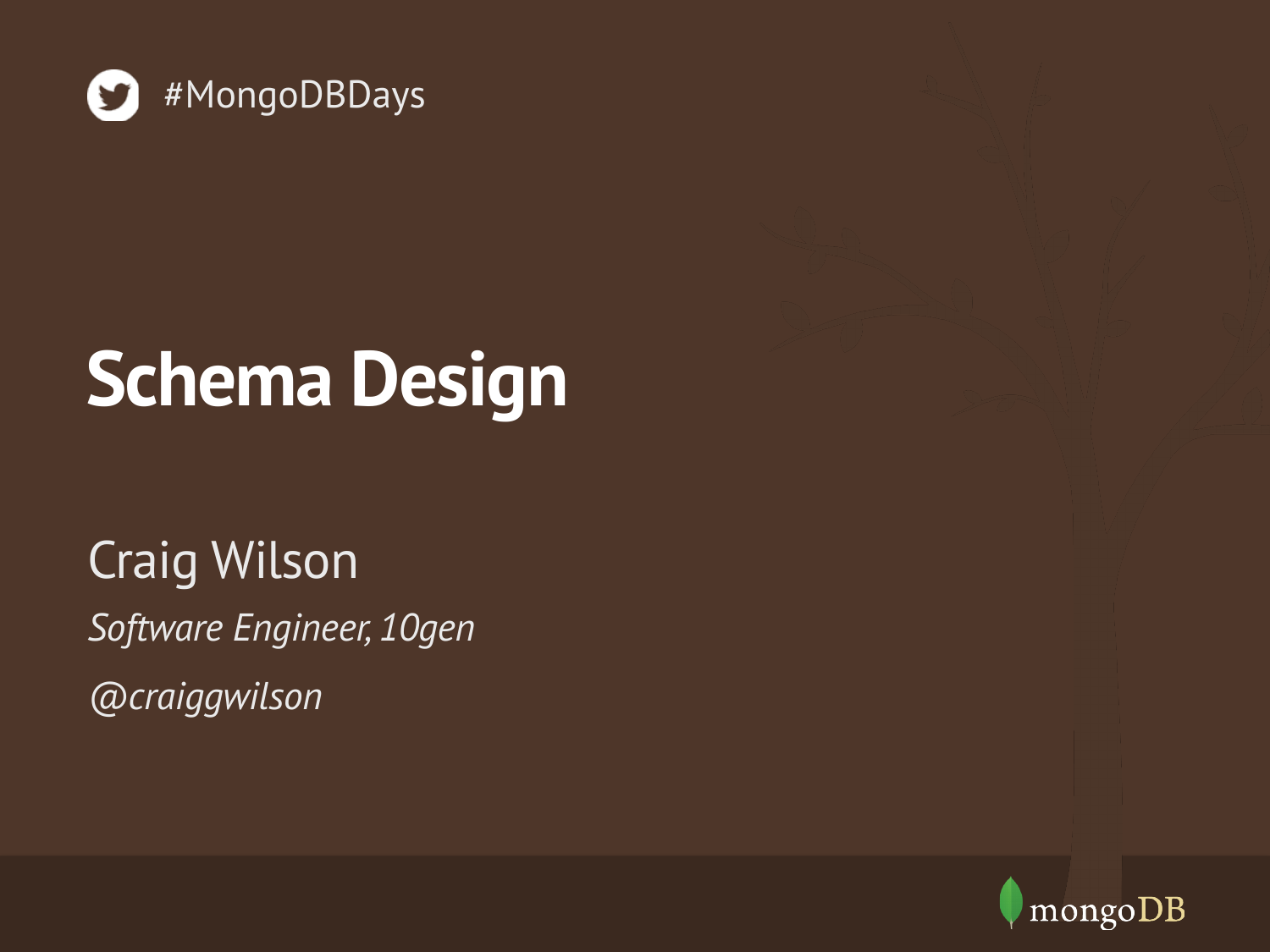

#MongoDBDays
# Schema Design
Craig Wilson
Software Engineer, 10gen
@craiggwilson